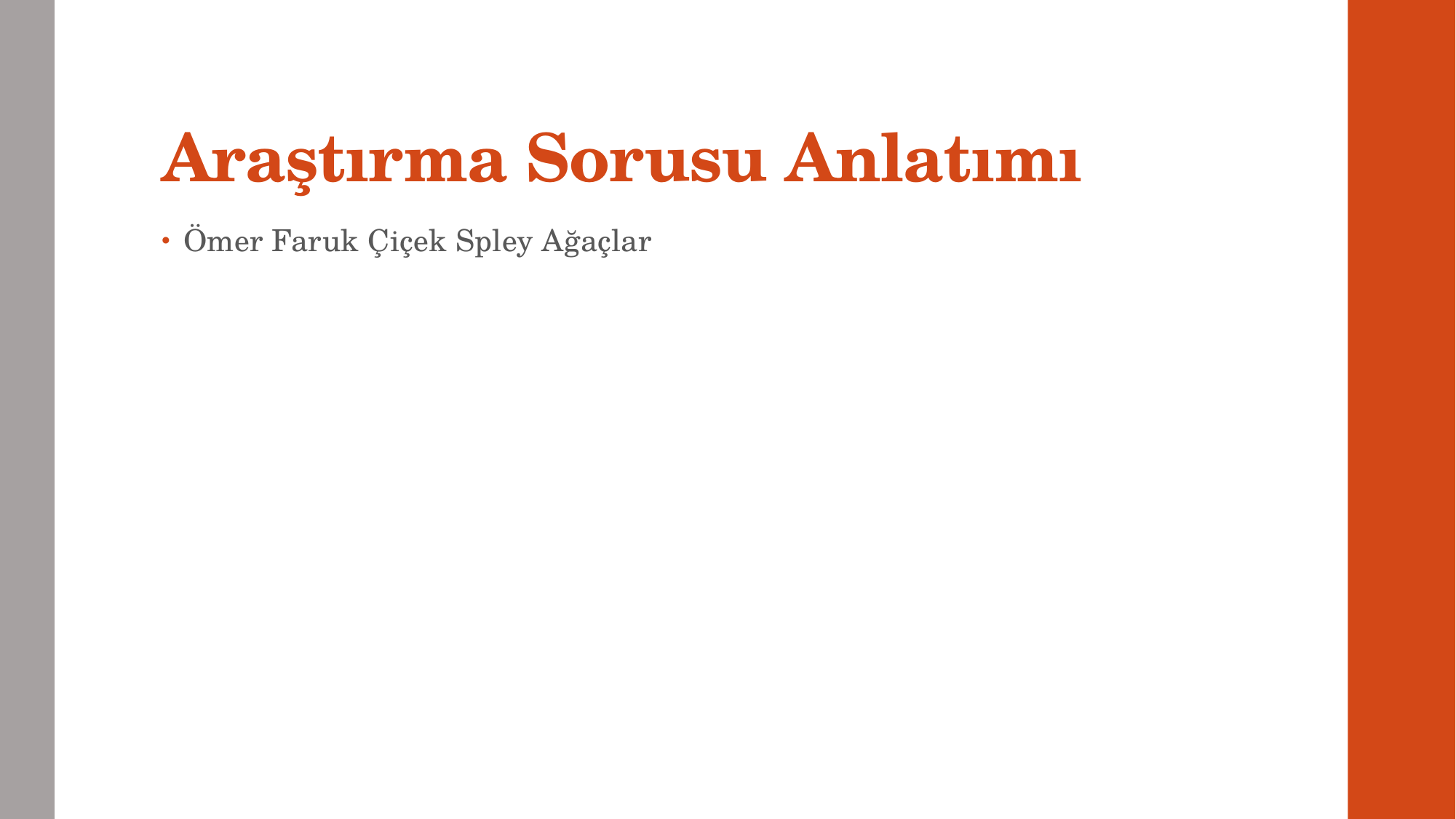

# Araştırma Sorusu Anlatımı
Ömer Faruk Çiçek Spley Ağaçlar